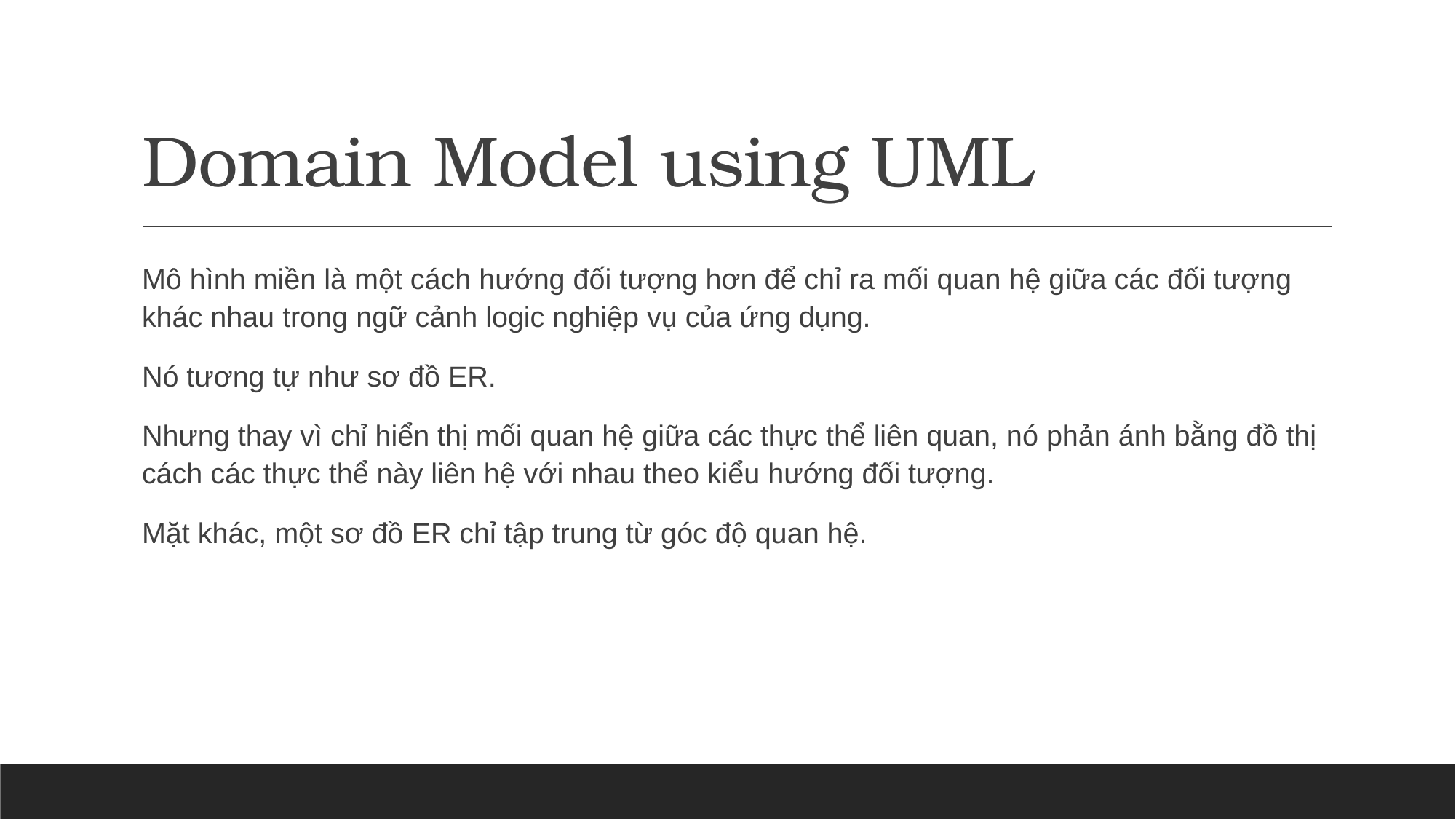

# Domain Model using UML
Mô hình miền là một cách hướng đối tượng hơn để chỉ ra mối quan hệ giữa các đối tượng khác nhau trong ngữ cảnh logic nghiệp vụ của ứng dụng.
Nó tương tự như sơ đồ ER.
Nhưng thay vì chỉ hiển thị mối quan hệ giữa các thực thể liên quan, nó phản ánh bằng đồ thị cách các thực thể này liên hệ với nhau theo kiểu hướng đối tượng.
Mặt khác, một sơ đồ ER chỉ tập trung từ góc độ quan hệ.